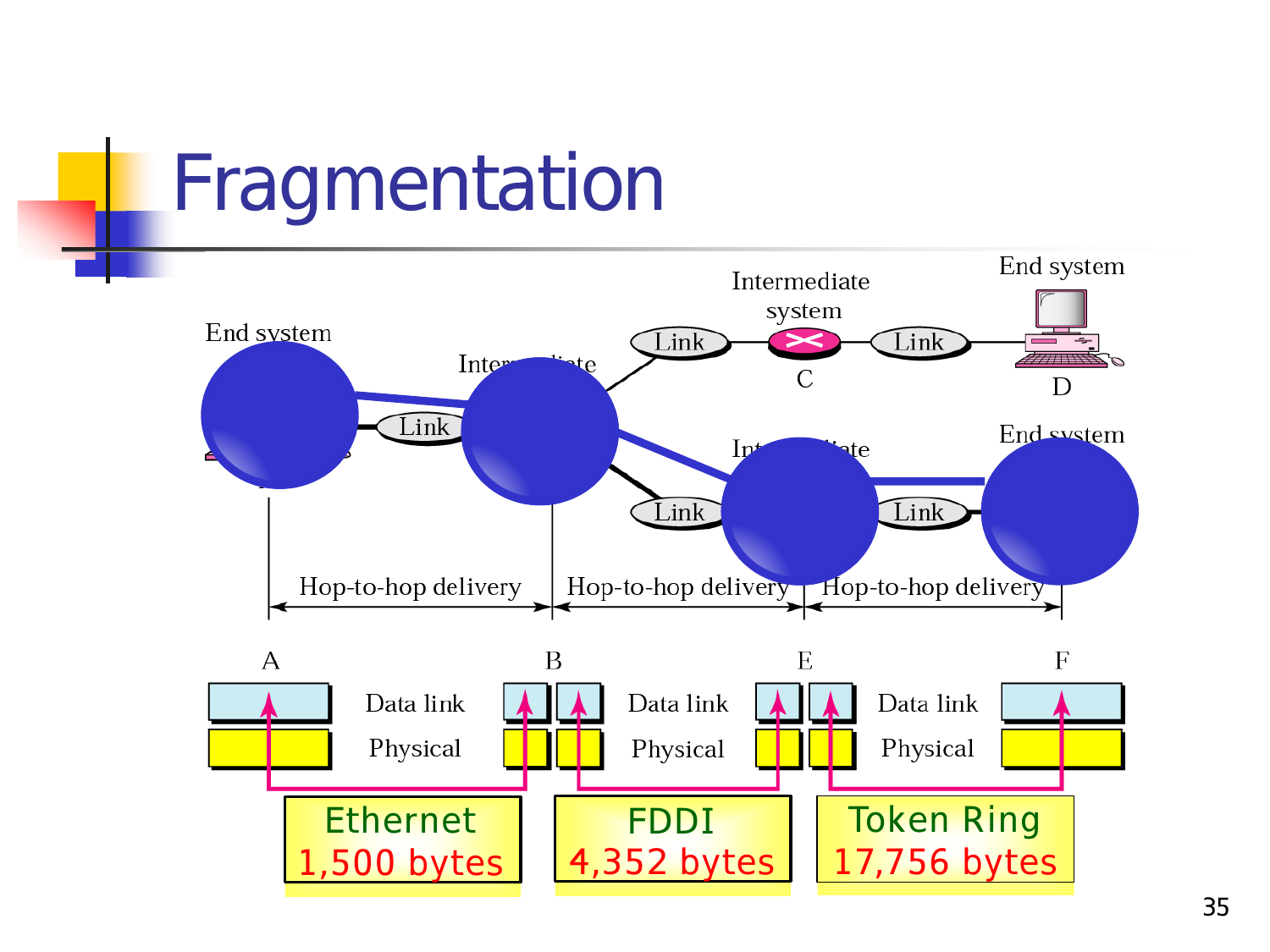

# Fragmentation

Token Ring
17,756 bytes

FDDI
4,352 bytes

Ethernet  1,500 bytes
35